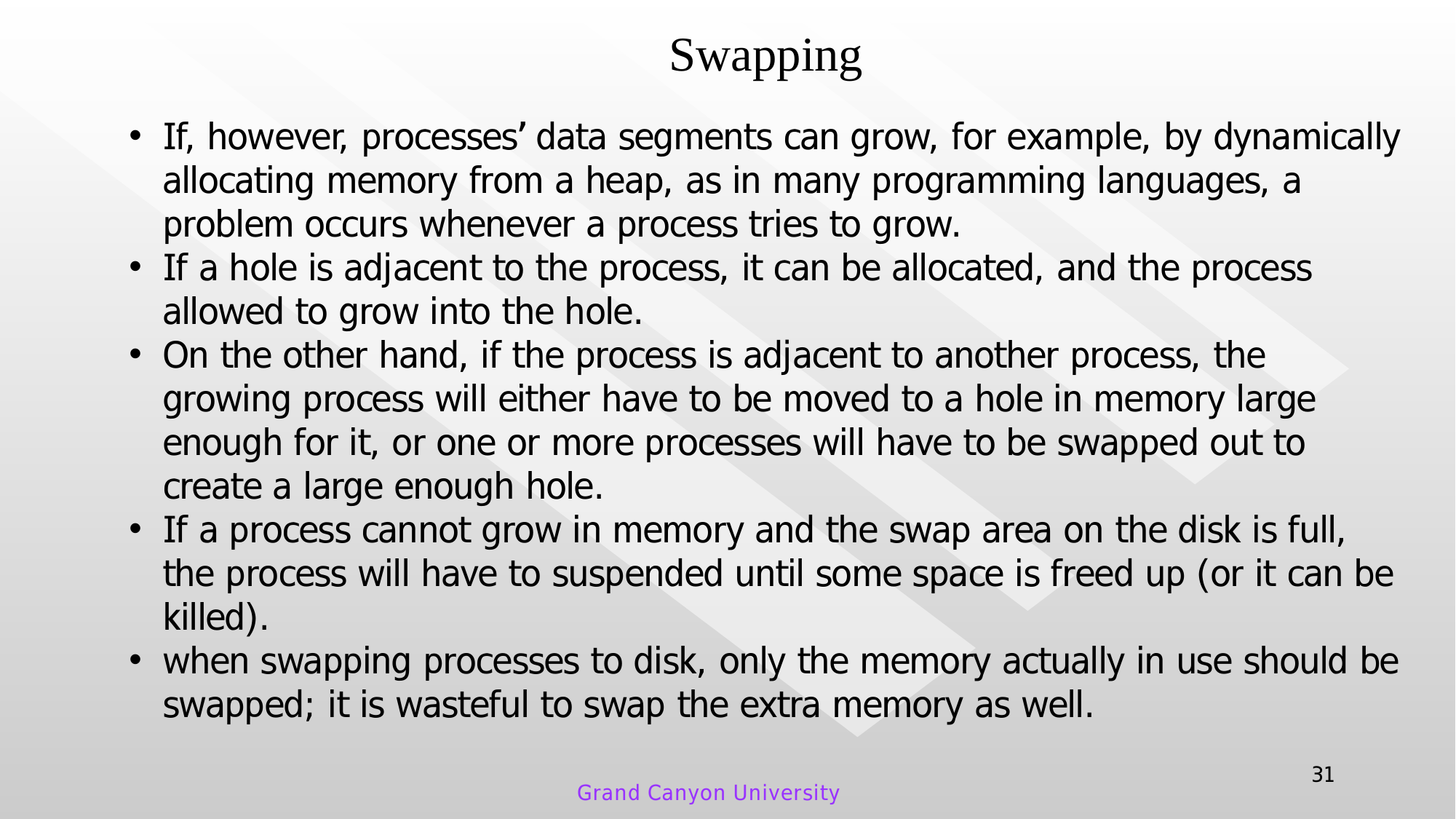

# Swapping
If, however, processes’ data segments can grow, for example, by dynamically allocating memory from a heap, as in many programming languages, a problem occurs whenever a process tries to grow.
If a hole is adjacent to the process, it can be allocated, and the process allowed to grow into the hole.
On the other hand, if the process is adjacent to another process, the growing process will either have to be moved to a hole in memory large enough for it, or one or more processes will have to be swapped out to create a large enough hole.
If a process cannot grow in memory and the swap area on the disk is full, the process will have to suspended until some space is freed up (or it can be killed).
when swapping processes to disk, only the memory actually in use should be swapped; it is wasteful to swap the extra memory as well.
31
Grand Canyon University